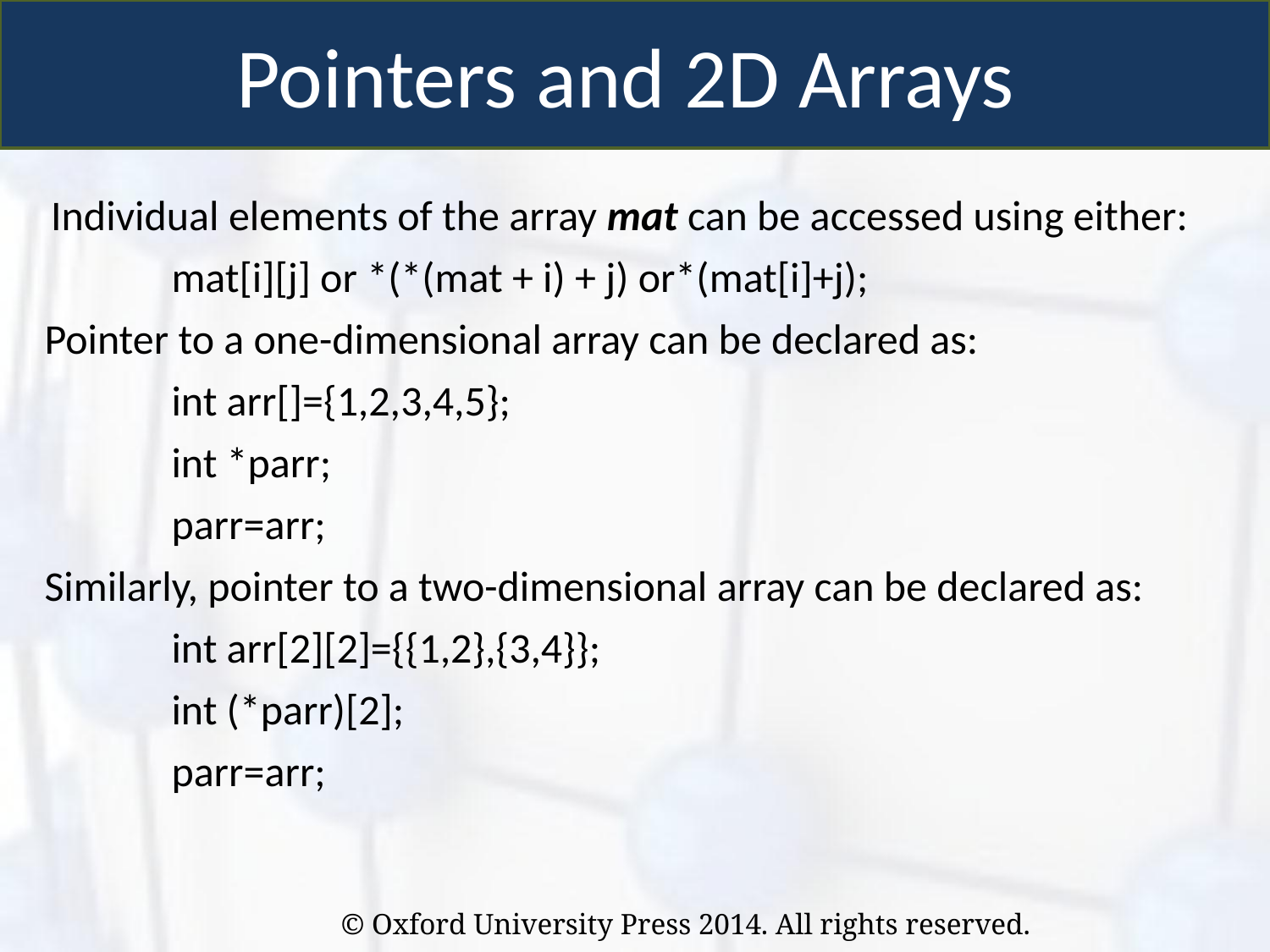

Pointers and 2D Arrays
Individual elements of the array mat can be accessed using either:
	mat[i][j] or *(*(mat + i) + j) or*(mat[i]+j);
Pointer to a one-dimensional array can be declared as:
	int arr[]={1,2,3,4,5};
	int *parr;
	parr=arr;
Similarly, pointer to a two-dimensional array can be declared as:
	int arr[2][2]={{1,2},{3,4}};
	int (*parr)[2];
	parr=arr;